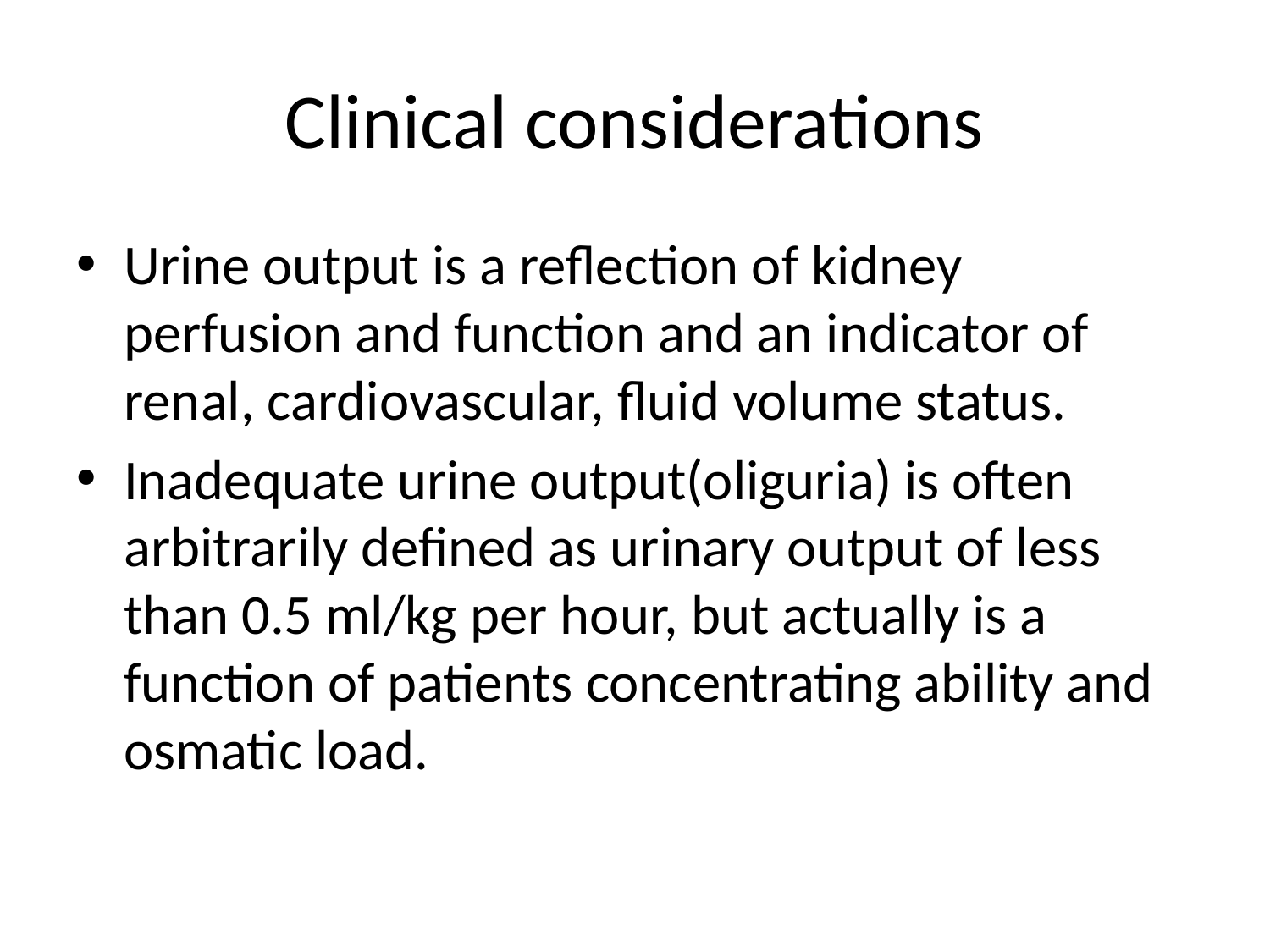

# Clinical considerations
Urine output is a reflection of kidney perfusion and function and an indicator of renal, cardiovascular, fluid volume status.
Inadequate urine output(oliguria) is often arbitrarily defined as urinary output of less than 0.5 ml/kg per hour, but actually is a function of patients concentrating ability and osmatic load.